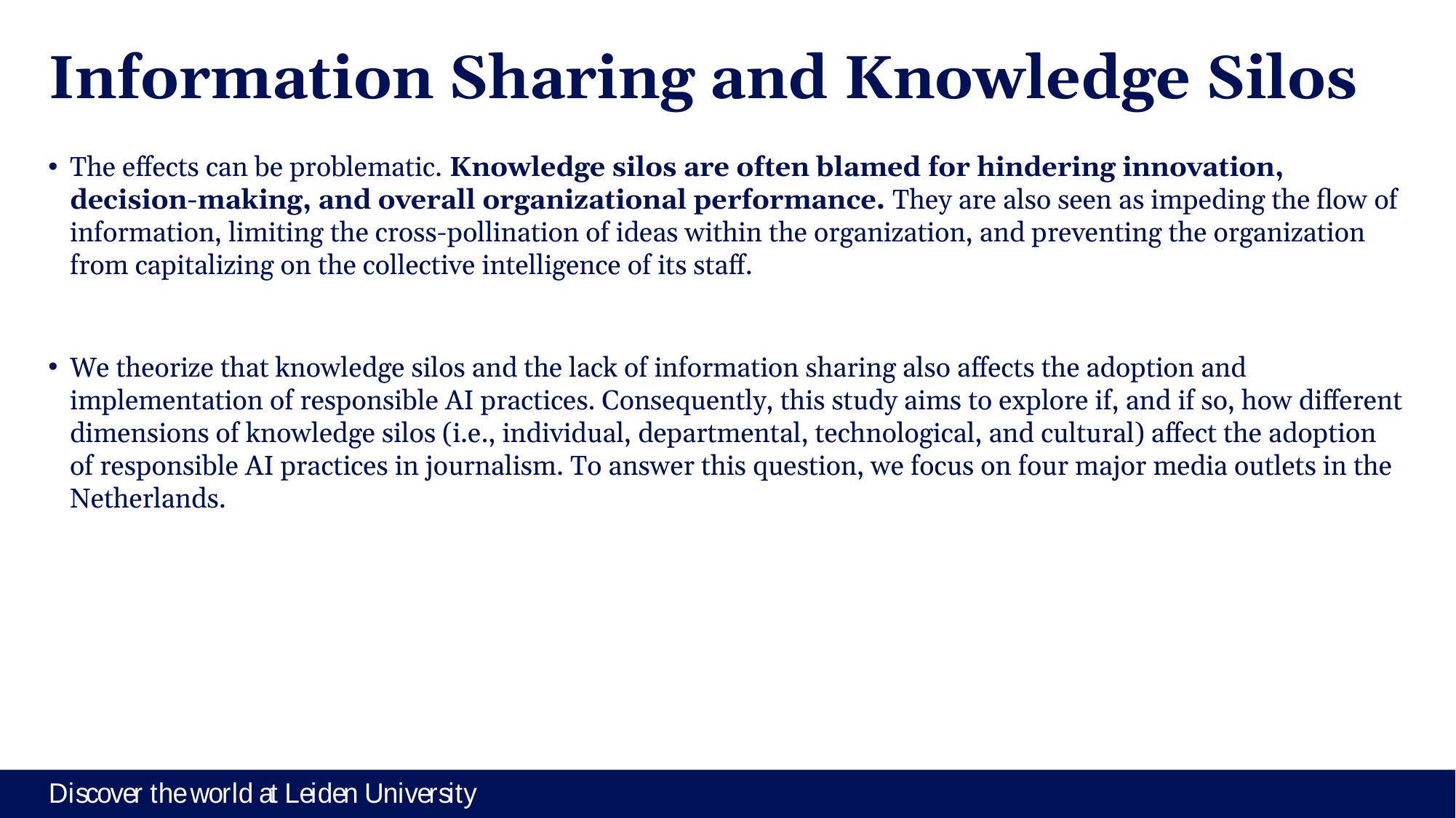

# Information Sharing and Knowledge Silos
The effects can be problematic. Knowledge silos are often blamed for hindering innovation, decision-making, and overall organizational performance. They are also seen as impeding the flow of information, limiting the cross-pollination of ideas within the organization, and preventing the organization from capitalizing on the collective intelligence of its staff.

We theorize that knowledge silos and the lack of information sharing also affects the adoption and implementation of responsible AI practices. Consequently, this study aims to explore if, and if so, how different dimensions of knowledge silos (i.e., individual, departmental, technological, and cultural) affect the adoption of responsible AI practices in journalism. To answer this question, we focus on four major media outlets in the Netherlands.